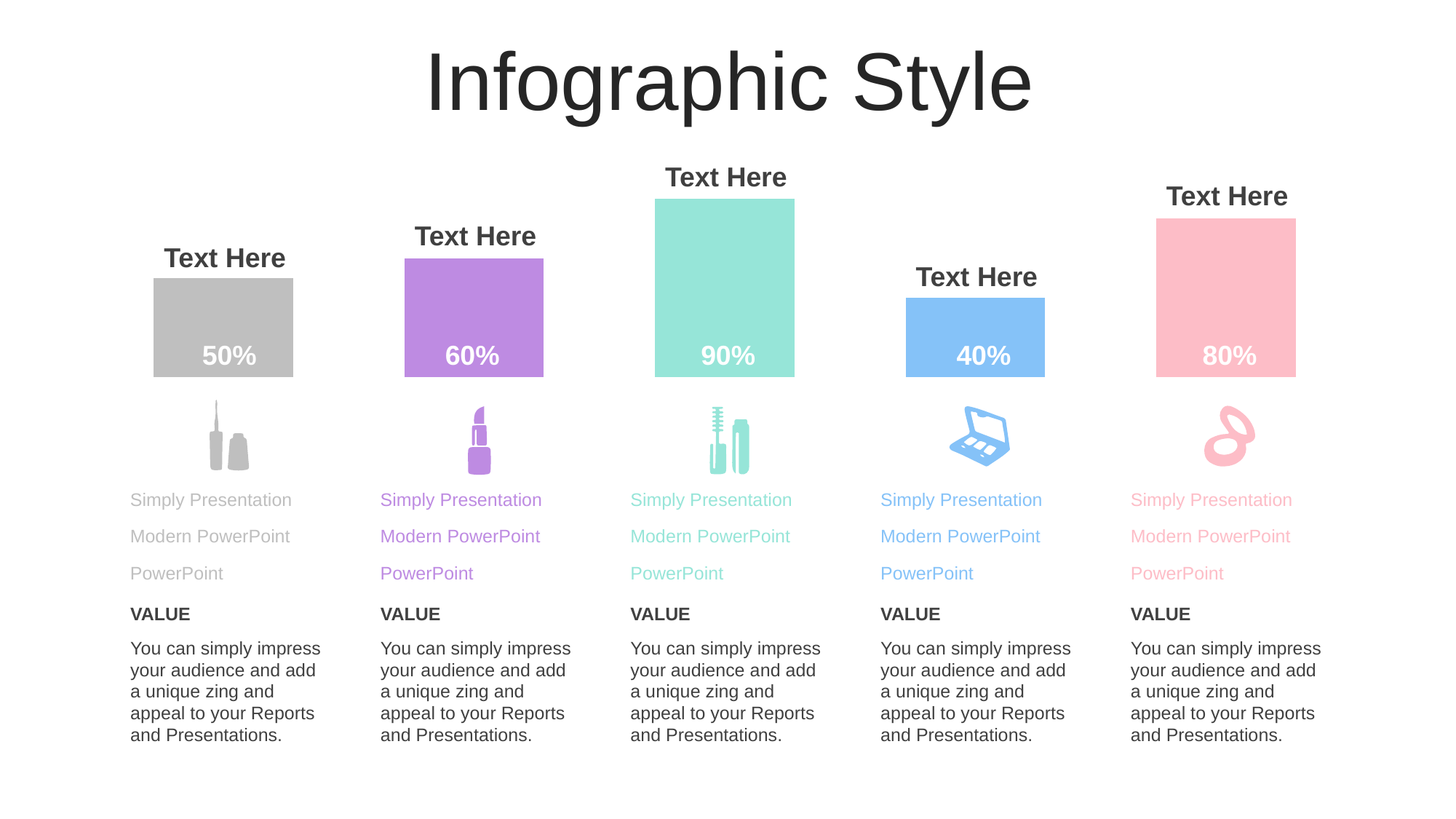

Infographic Style
Text Here

### Chart

| Category | Series 1 |
|---|---|
| Category 1 | 50.0 |
| Category 2 | 60.0 |
| Category 3 | 90.0 |
| Category 4 | 40.0 |
| Category 5 | 80.0 |
Text Here
Text Here
Text Here
Text Here
50%
60%
90%
40%
80%

Simply Presentation
Modern PowerPoint
PowerPoint
Simply Presentation
Modern PowerPoint
PowerPoint
Simply Presentation
Modern PowerPoint
PowerPoint
Simply Presentation
Modern PowerPoint
PowerPoint
Simply Presentation
Modern PowerPoint
PowerPoint
VALUE
You can simply impress your audience and add a unique zing and appeal to your Reports and Presentations.
VALUE
You can simply impress your audience and add a unique zing and appeal to your Reports and Presentations.
VALUE
You can simply impress your audience and add a unique zing and appeal to your Reports and Presentations.
VALUE
You can simply impress your audience and add a unique zing and appeal to your Reports and Presentations.
VALUE
You can simply impress your audience and add a unique zing and appeal to your Reports and Presentations.